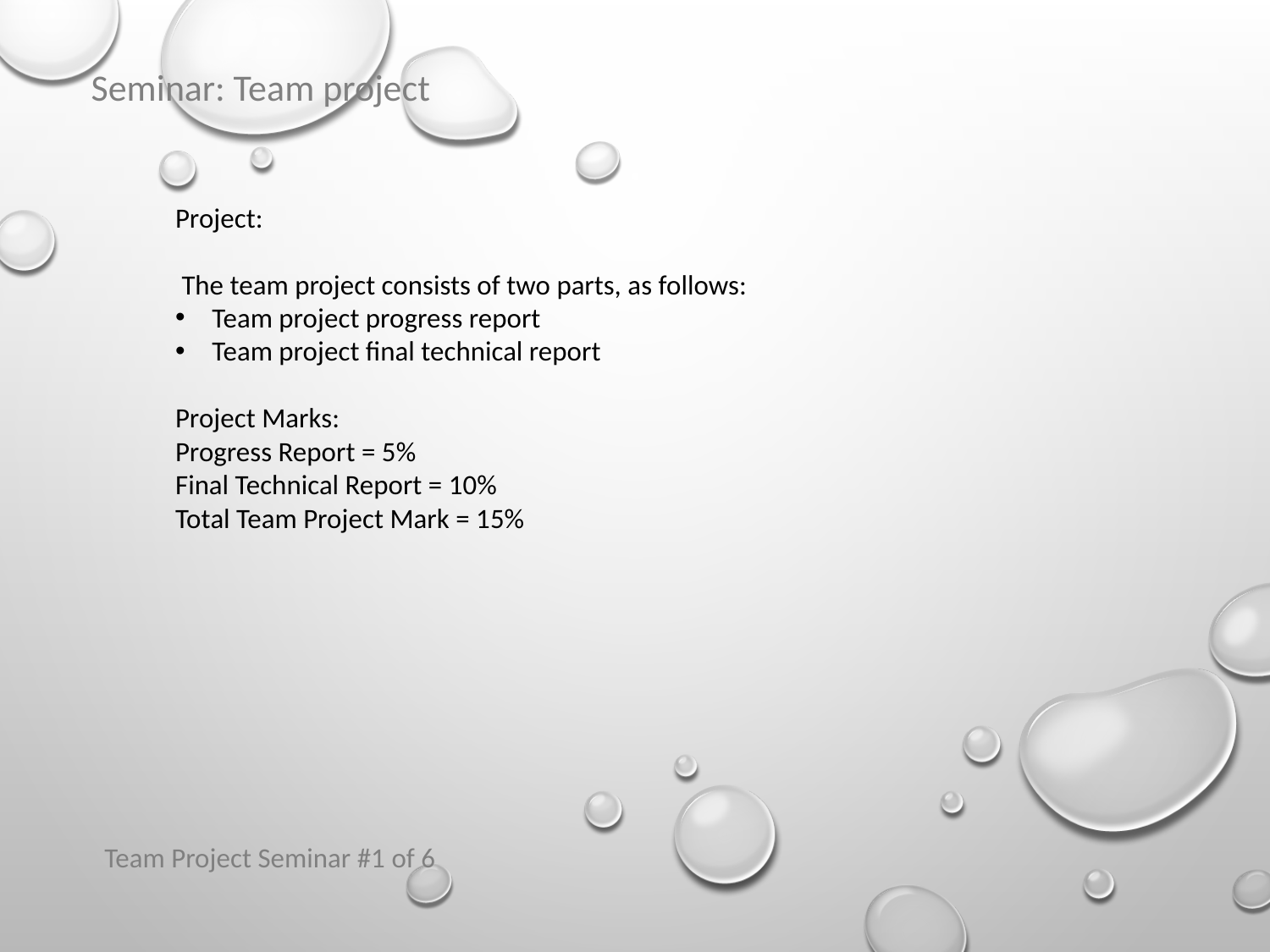

Seminar: Team project
Project:

 The team project consists of two parts, as follows:
Team project progress report
Team project final technical report

Project Marks:
Progress Report = 5%
Final Technical Report = 10%
Total Team Project Mark = 15%

Team Project Seminar #1 of 6